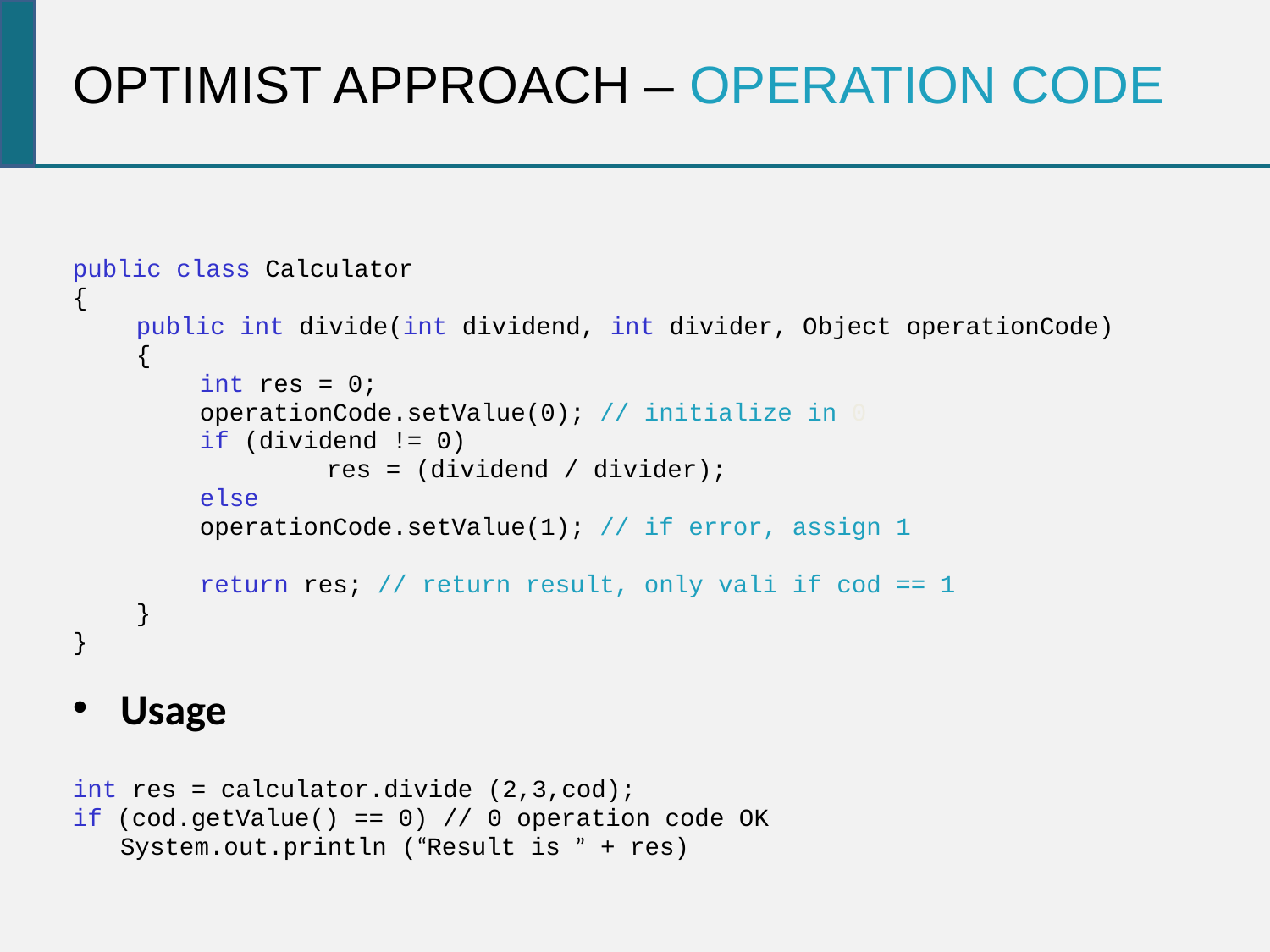

optimist approach – operation code

public class Calculator
{
public int divide(int dividend, int divider, Object operationCode)
{
	int res = 0;
	operationCode.setValue(0); // initialize in 0
	if (dividend != 0)
		res = (dividend / divider);
	else
	operationCode.setValue(1); // if error, assign 1

	return res; // return result, only vali if cod == 1
}
}

Usage

int res = calculator.divide (2,3,cod);
if (cod.getValue() == 0) // 0 operation code OK
	System.out.println (“Result is ” + res)